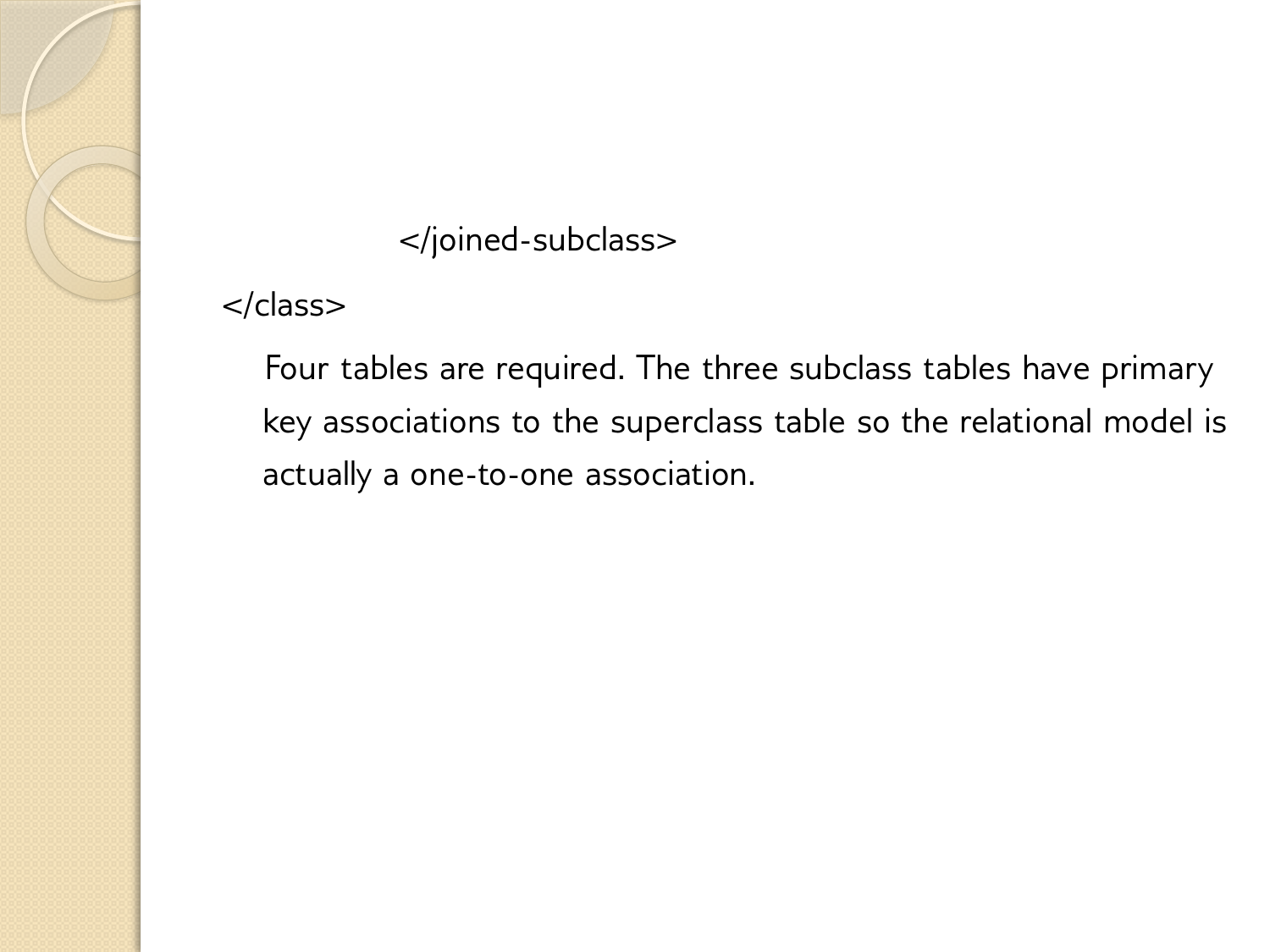

#
		 </joined-subclass>
</class>
    Four tables are required. The three subclass tables have primary key associations to the superclass table so the relational model is actually a one-to-one association.